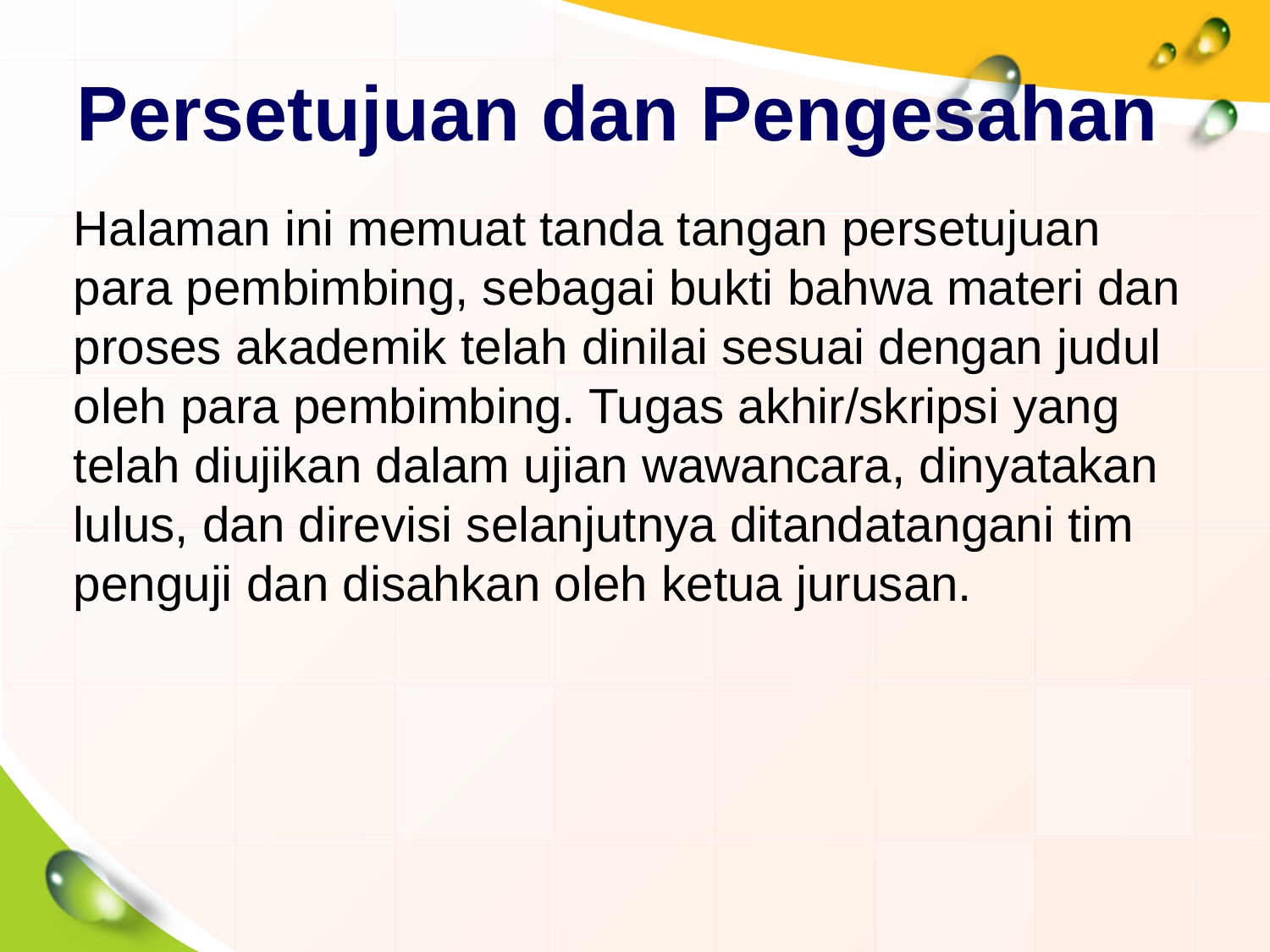

# Persetujuan dan Pengesahan
Halaman ini memuat tanda tangan persetujuan para pembimbing, sebagai bukti bahwa materi dan proses akademik telah dinilai sesuai dengan judul oleh para pembimbing. Tugas akhir/skripsi yang telah diujikan dalam ujian wawancara, dinyatakan lulus, dan direvisi selanjutnya ditandatangani tim penguji dan disahkan oleh ketua jurusan.